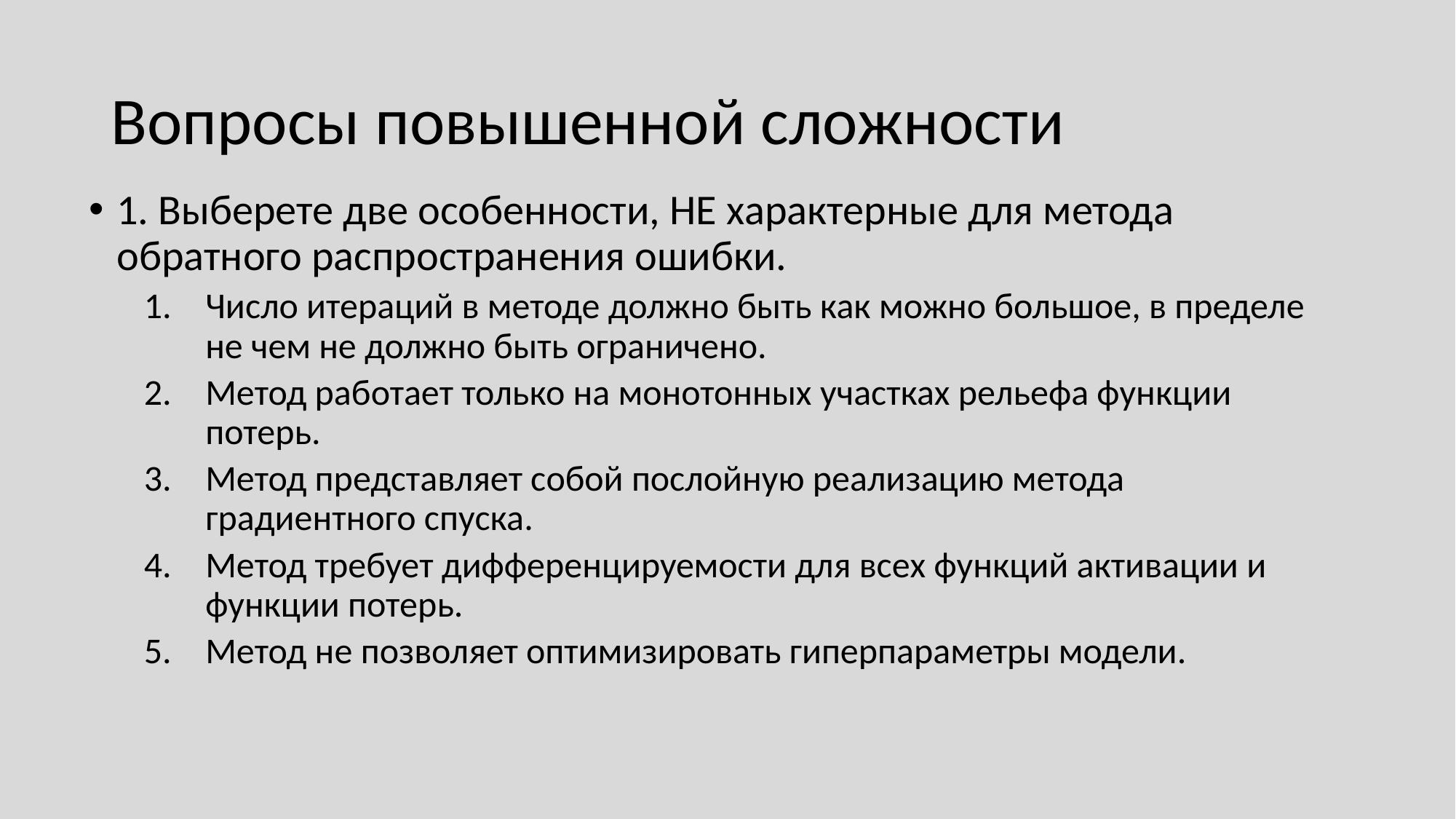

# Вопросы повышенной сложности
1. Выберете две особенности, НЕ характерные для метода обратного распространения ошибки.
Число итераций в методе должно быть как можно большое, в пределе не чем не должно быть ограничено.
Метод работает только на монотонных участках рельефа функции потерь.
Метод представляет собой послойную реализацию метода градиентного спуска.
Метод требует дифференцируемости для всех функций активации и функции потерь.
Метод не позволяет оптимизировать гиперпараметры модели.